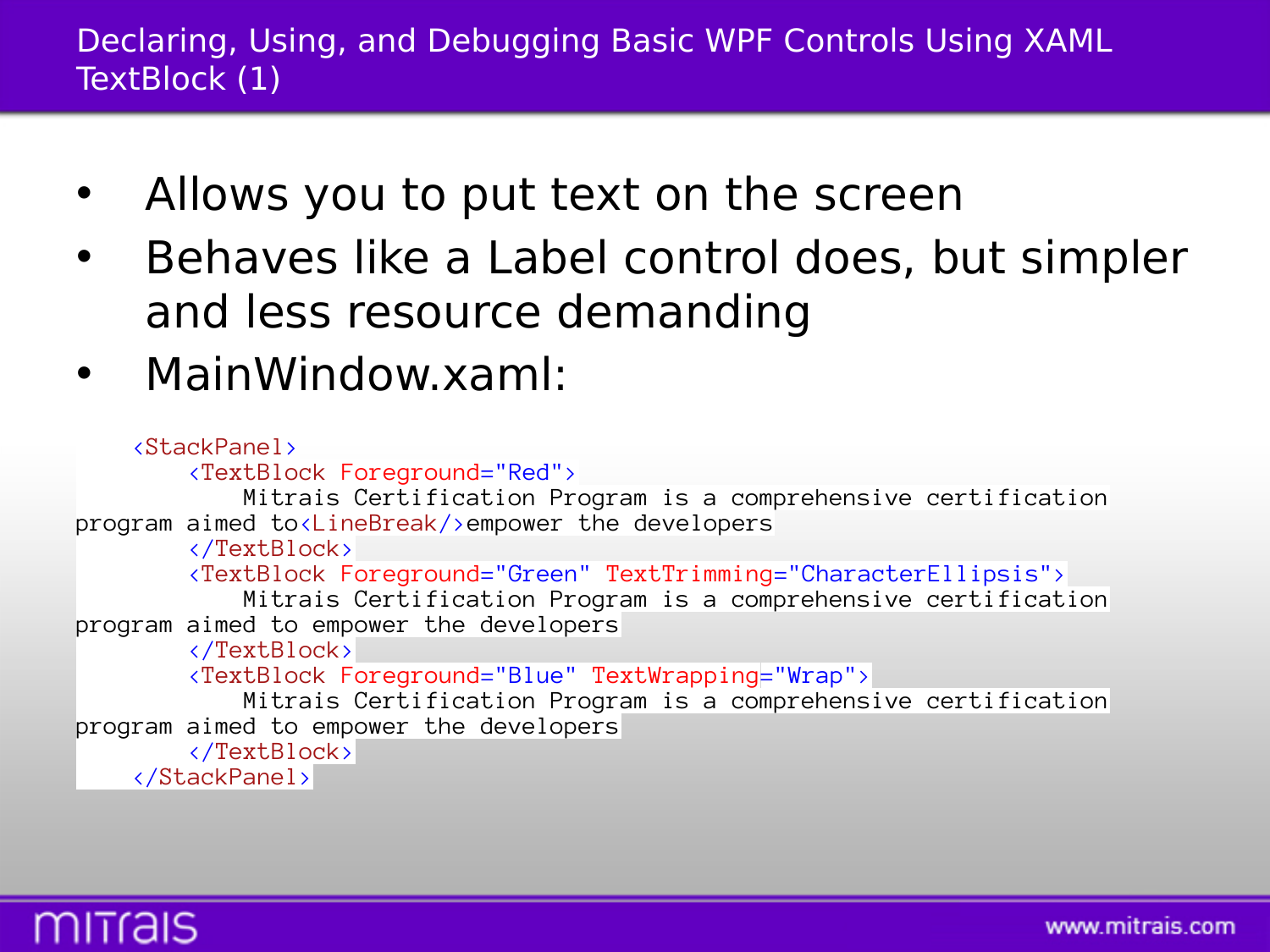

# Declaring, Using, and Debugging Basic WPF Controls Using XAML TextBlock (1)
Allows you to put text on the screen
Behaves like a Label control does, but simpler and less resource demanding
MainWindow.xaml:

    <StackPanel>
        <TextBlock Foreground="Red">
            Mitrais Certification Program is a comprehensive certification program aimed to<LineBreak/>empower the developers
        </TextBlock>
        <TextBlock Foreground="Green" TextTrimming="CharacterEllipsis">
            Mitrais Certification Program is a comprehensive certification program aimed to empower the developers
        </TextBlock>
        <TextBlock Foreground="Blue" TextWrapping="Wrap">
            Mitrais Certification Program is a comprehensive certification program aimed to empower the developers
        </TextBlock>
    </StackPanel>